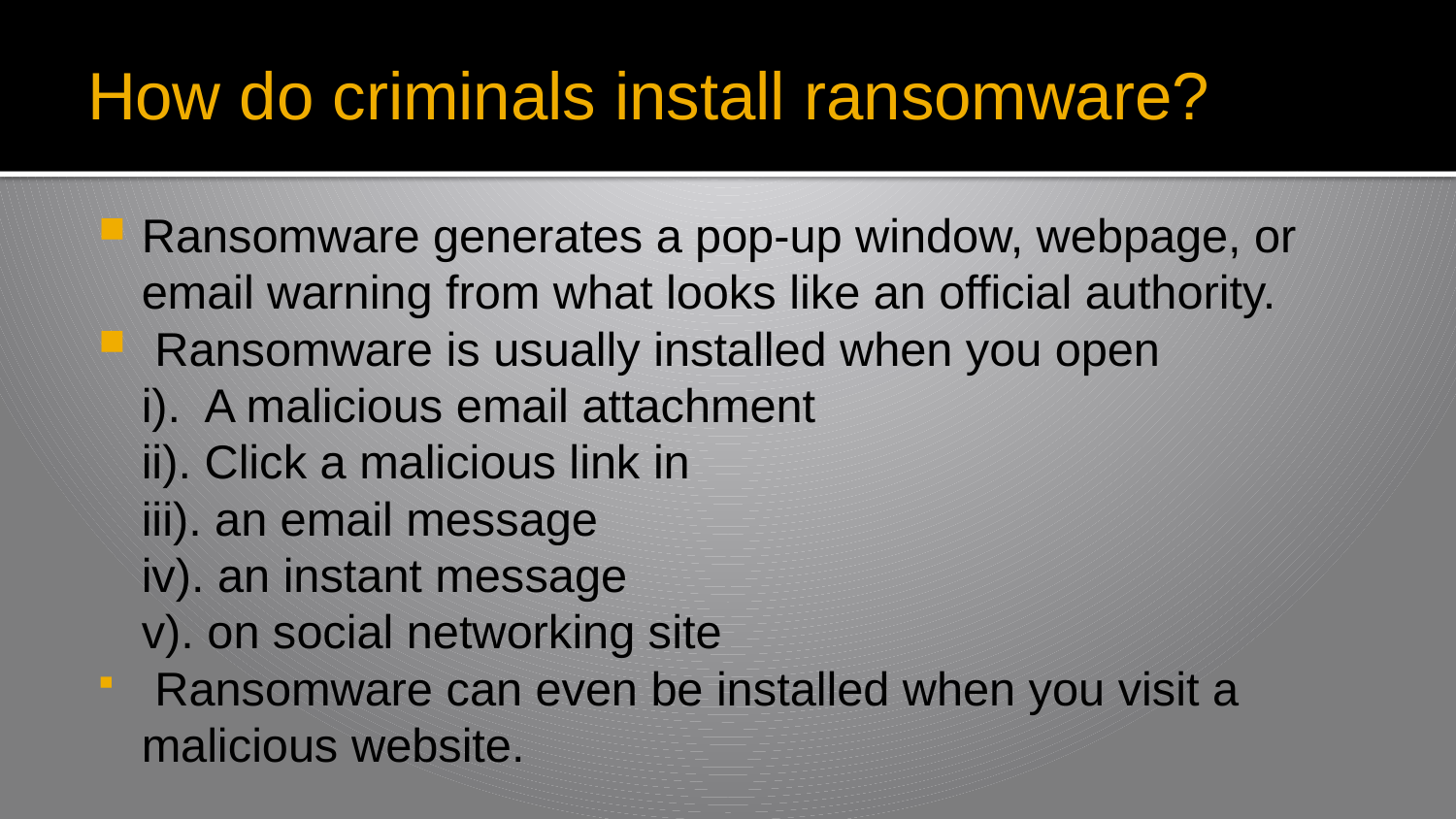

# How do criminals install ransomware?
Ransomware generates a pop-up window, webpage, or email warning from what looks like an official authority.
 Ransomware is usually installed when you open
		i).  A malicious email attachment
		ii). Click a malicious link in
		iii). an email message
		iv). an instant message
		v). on social networking site
 Ransomware can even be installed when you visit a malicious website.